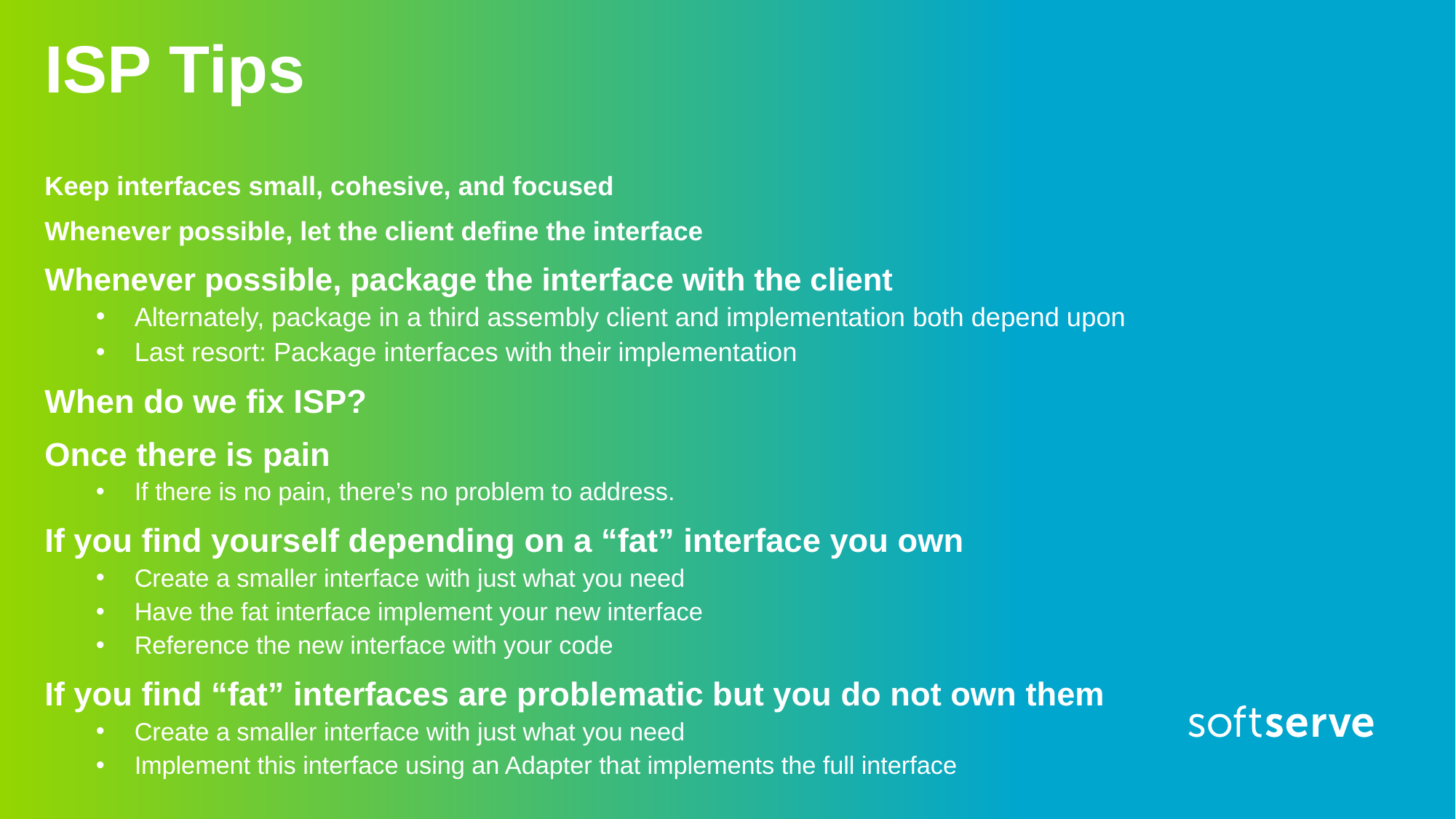

# ISP Tips
Keep interfaces small, cohesive, and focused
Whenever possible, let the client define the interface
Whenever possible, package the interface with the client
Alternately, package in a third assembly client and implementation both depend upon
Last resort: Package interfaces with their implementation
When do we fix ISP?
Once there is pain
If there is no pain, there’s no problem to address.
If you find yourself depending on a “fat” interface you own
Create a smaller interface with just what you need
Have the fat interface implement your new interface
Reference the new interface with your code
If you find “fat” interfaces are problematic but you do not own them
Create a smaller interface with just what you need
Implement this interface using an Adapter that implements the full interface